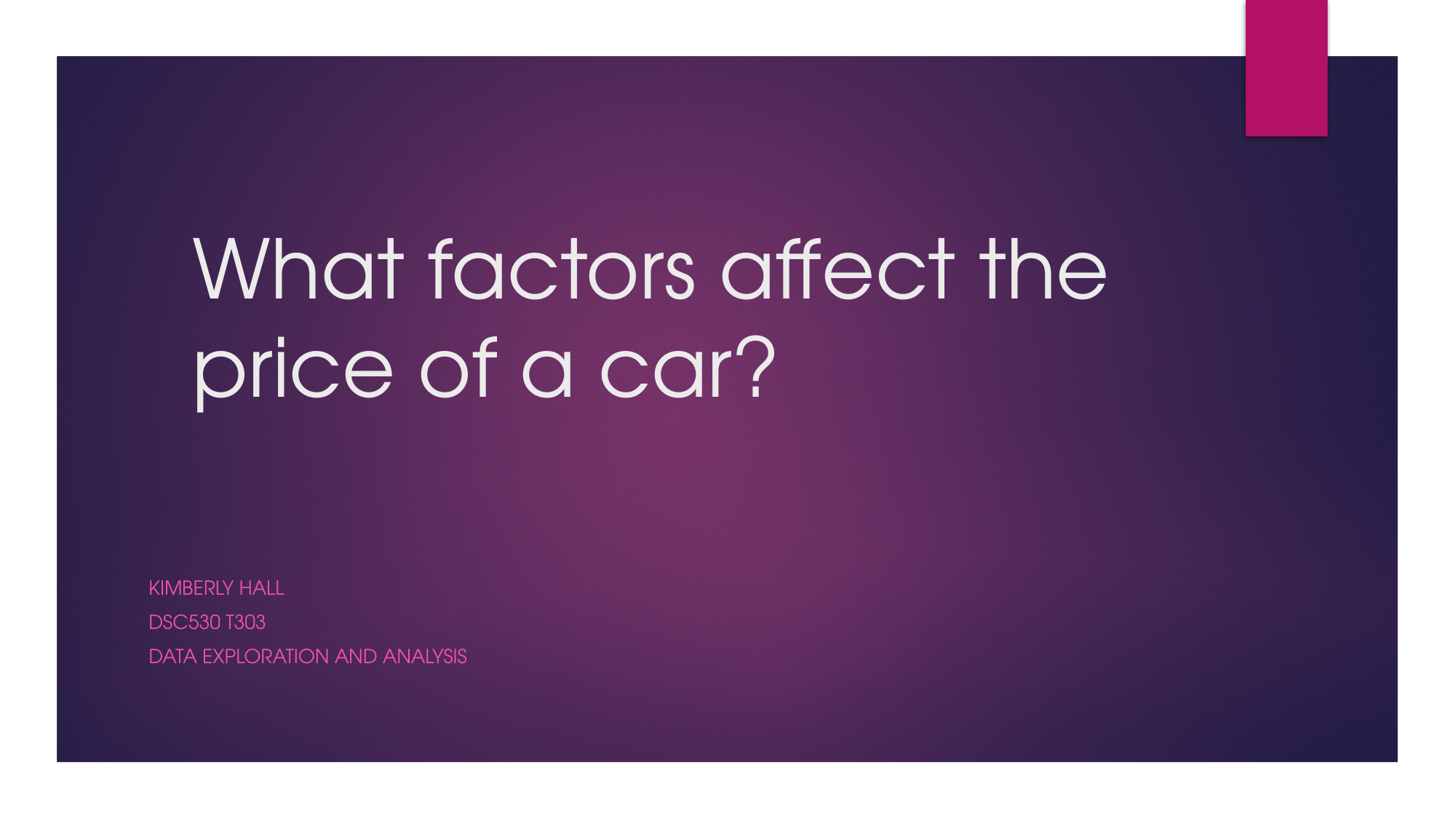

# What factors affect the price of a car?
Kimberly Hall
DSC530 T303
Data Exploration and Analysis